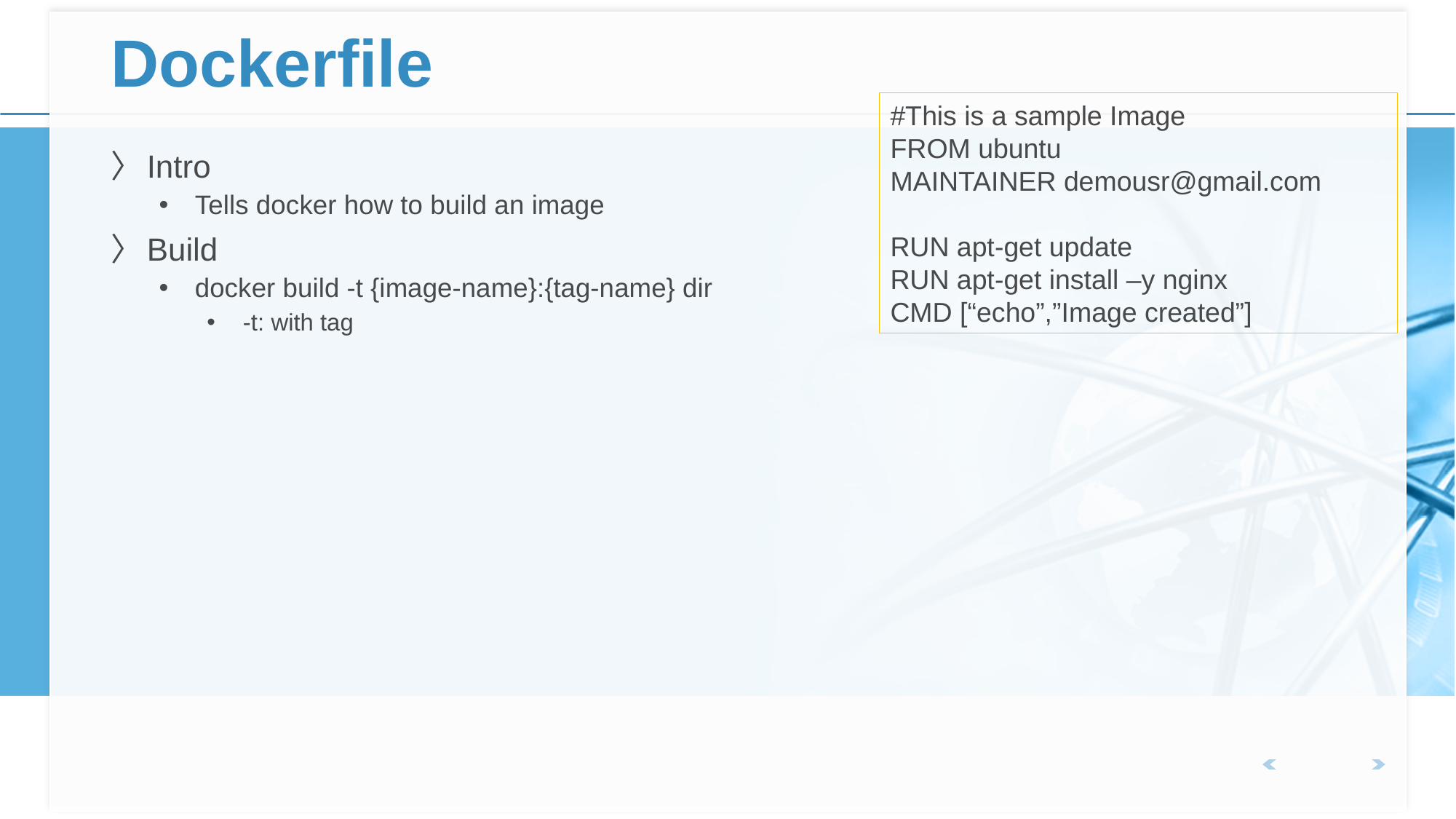

# Dockerfile
#This is a sample Image
FROM ubuntu
MAINTAINER demousr@gmail.com

RUN apt-get update
RUN apt-get install –y nginx
CMD [“echo”,”Image created”]
Intro
Tells docker how to build an image
Build
docker build -t {image-name}:{tag-name} dir
-t: with tag